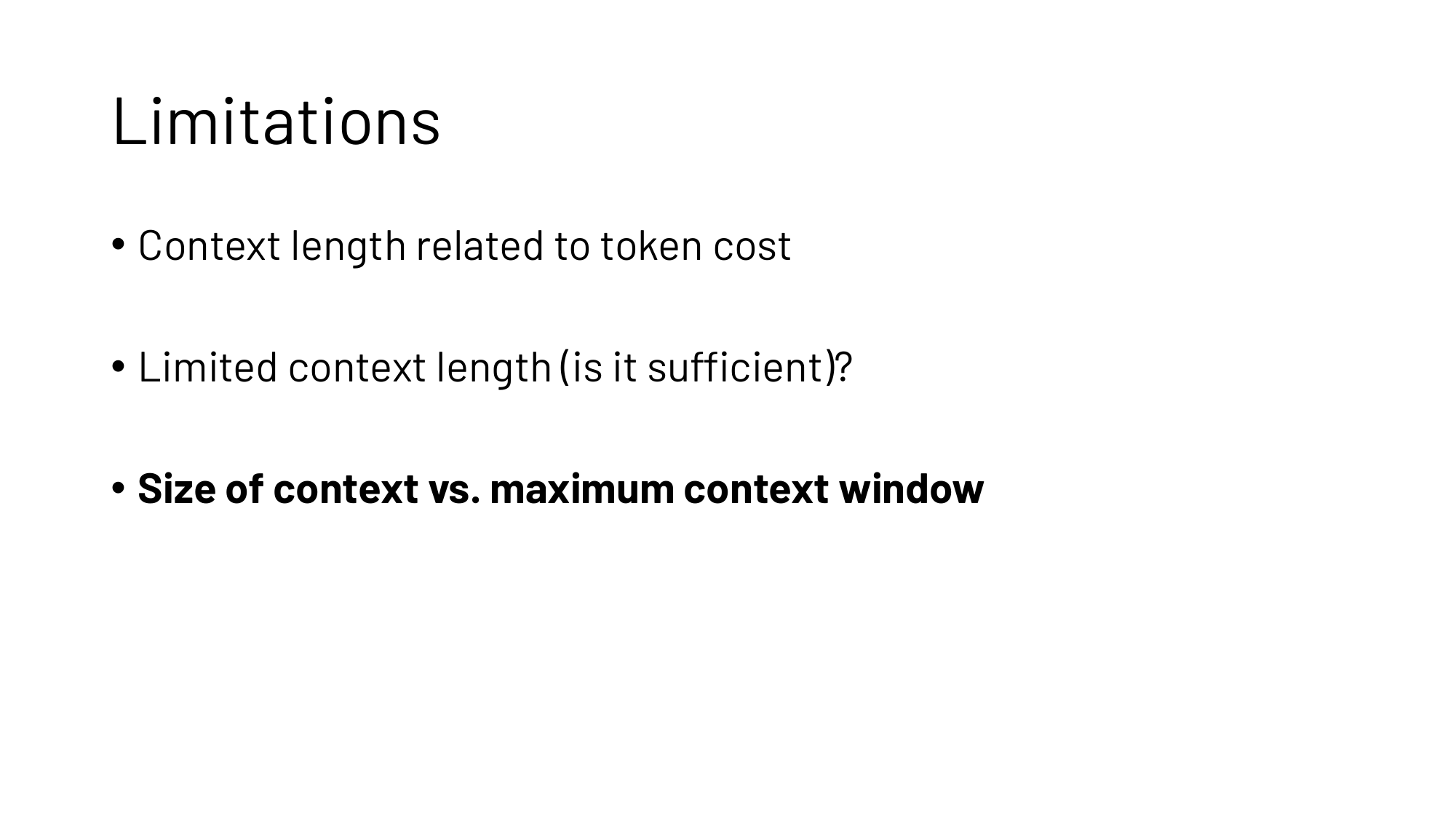

# Limitations
Context length related to token cost

Limited context length (is it sufficient)?

Size of context vs. maximum context window